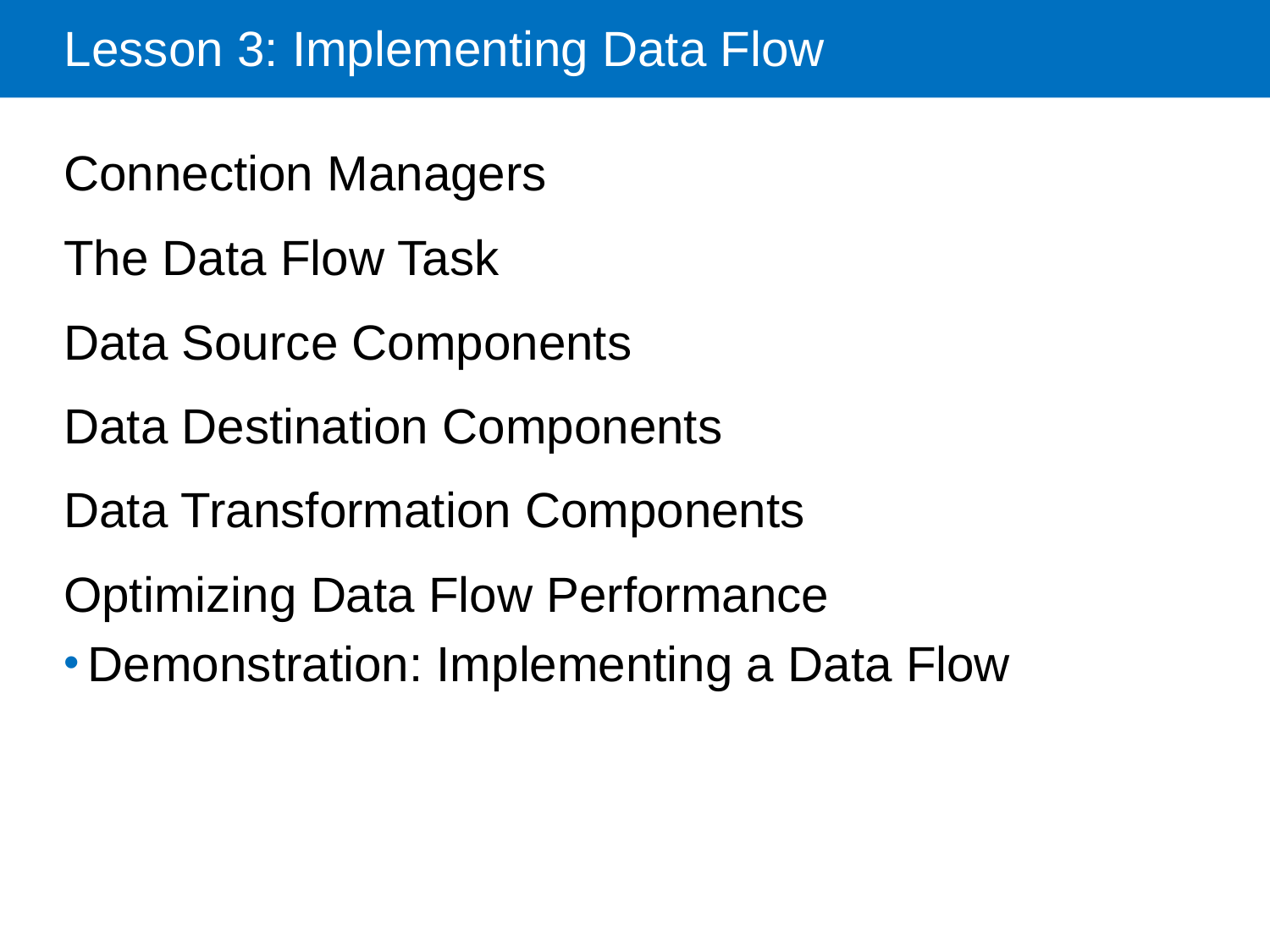

# Lesson 3: Implementing Data Flow
Connection Managers
The Data Flow Task
Data Source Components
Data Destination Components
Data Transformation Components
Optimizing Data Flow Performance
Demonstration: Implementing a Data Flow